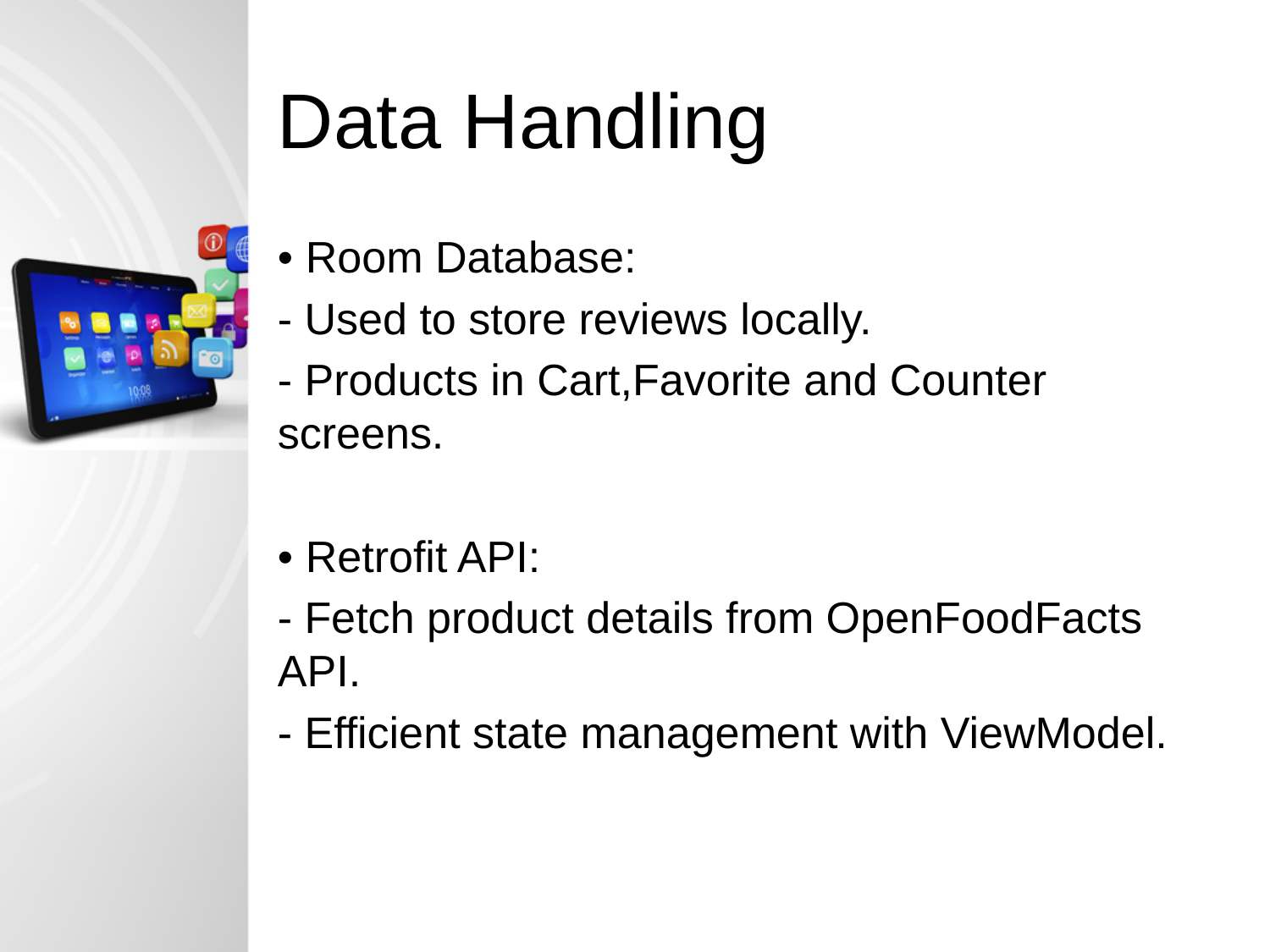

# Data Handling
• Room Database:
- Used to store reviews locally.
- Products in Cart,Favorite and Counter screens.

• Retrofit API:
- Fetch product details from OpenFoodFacts API.
- Efficient state management with ViewModel.